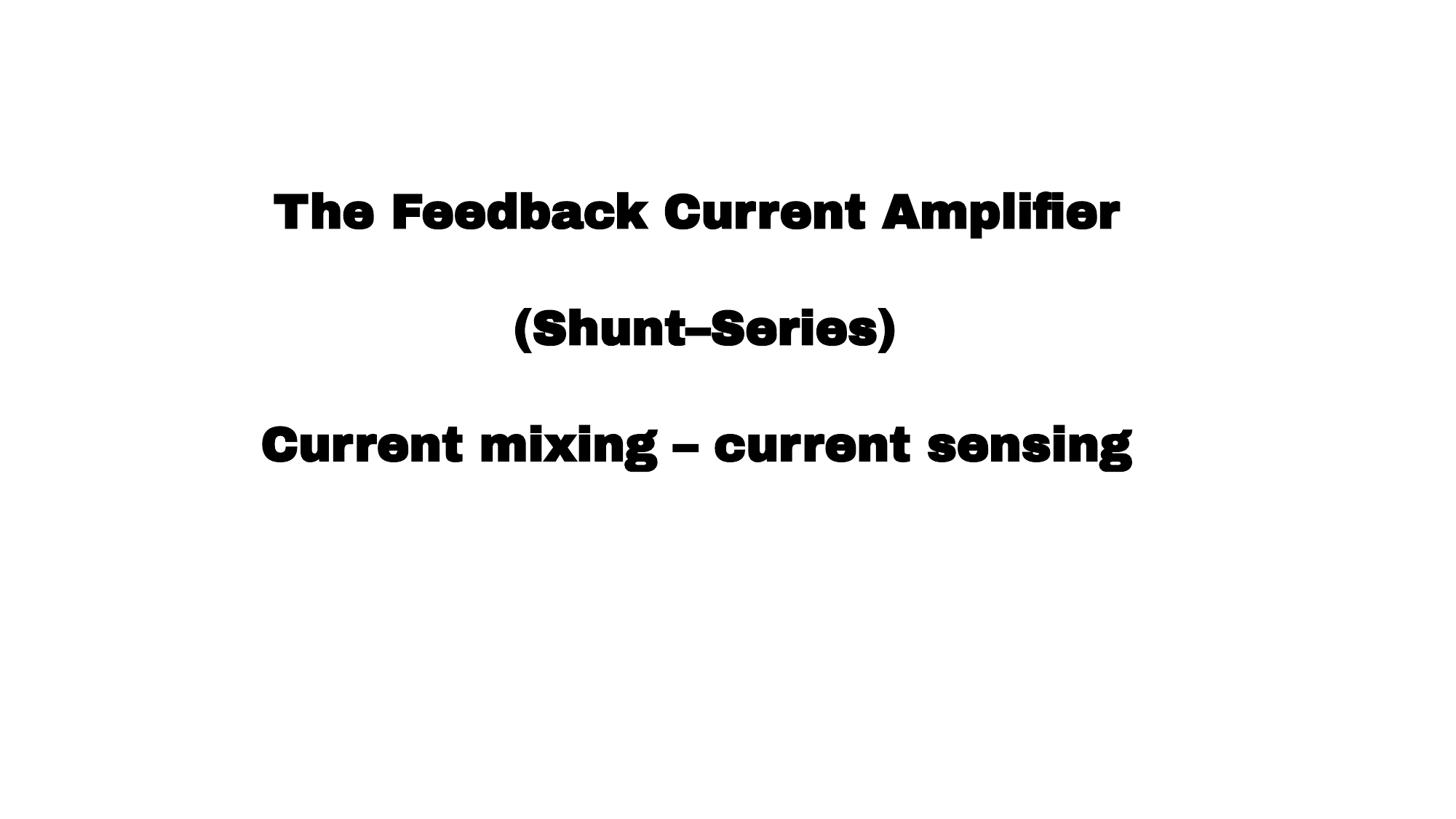

The Feedback Current Amplifier

 (Shunt–Series)

Current mixing – current sensing